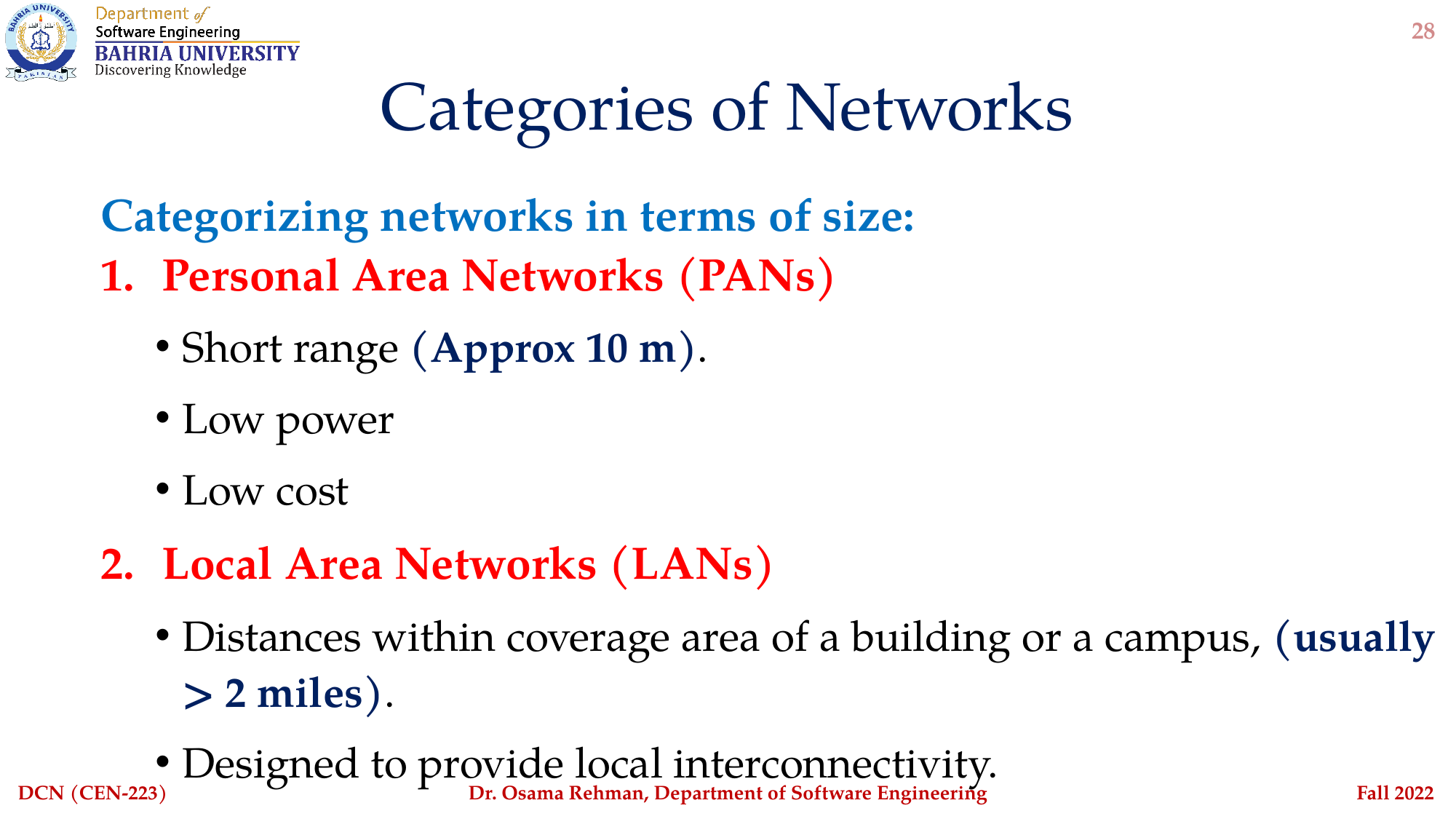

28
# Categories of Networks
Categorizing networks in terms of size:
Personal Area Networks (PANs)
Short range (Approx 10 m).
Low power
Low cost
Local Area Networks (LANs)
Distances within coverage area of a building or a campus, (usually > 2 miles).
Designed to provide local interconnectivity.
Dr. Osama Rehman, Department of Software Engineering
DCN (CEN-223)